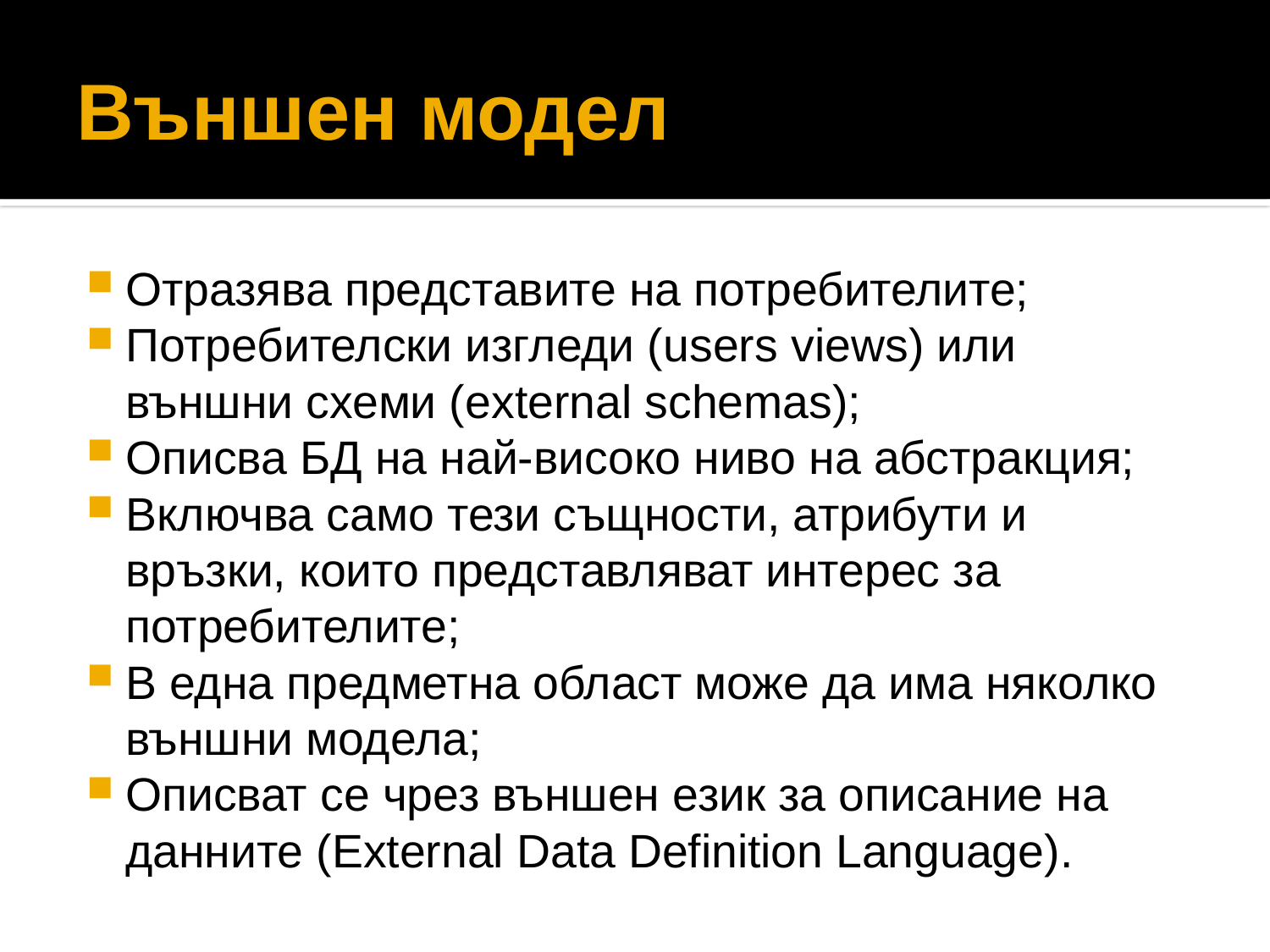

# Външен модел
Отразява представите на потребителите;
Потребителски изгледи (users views) или външни схеми (external schemas);
Описва БД на най-високо ниво на абстракция;
Включва само тези същности, атрибути и връзки, които представляват интерес за потребителите;
В една предметна област може да има няколко външни модела;
Описват се чрез външен език за описание на данните (External Data Definition Language).